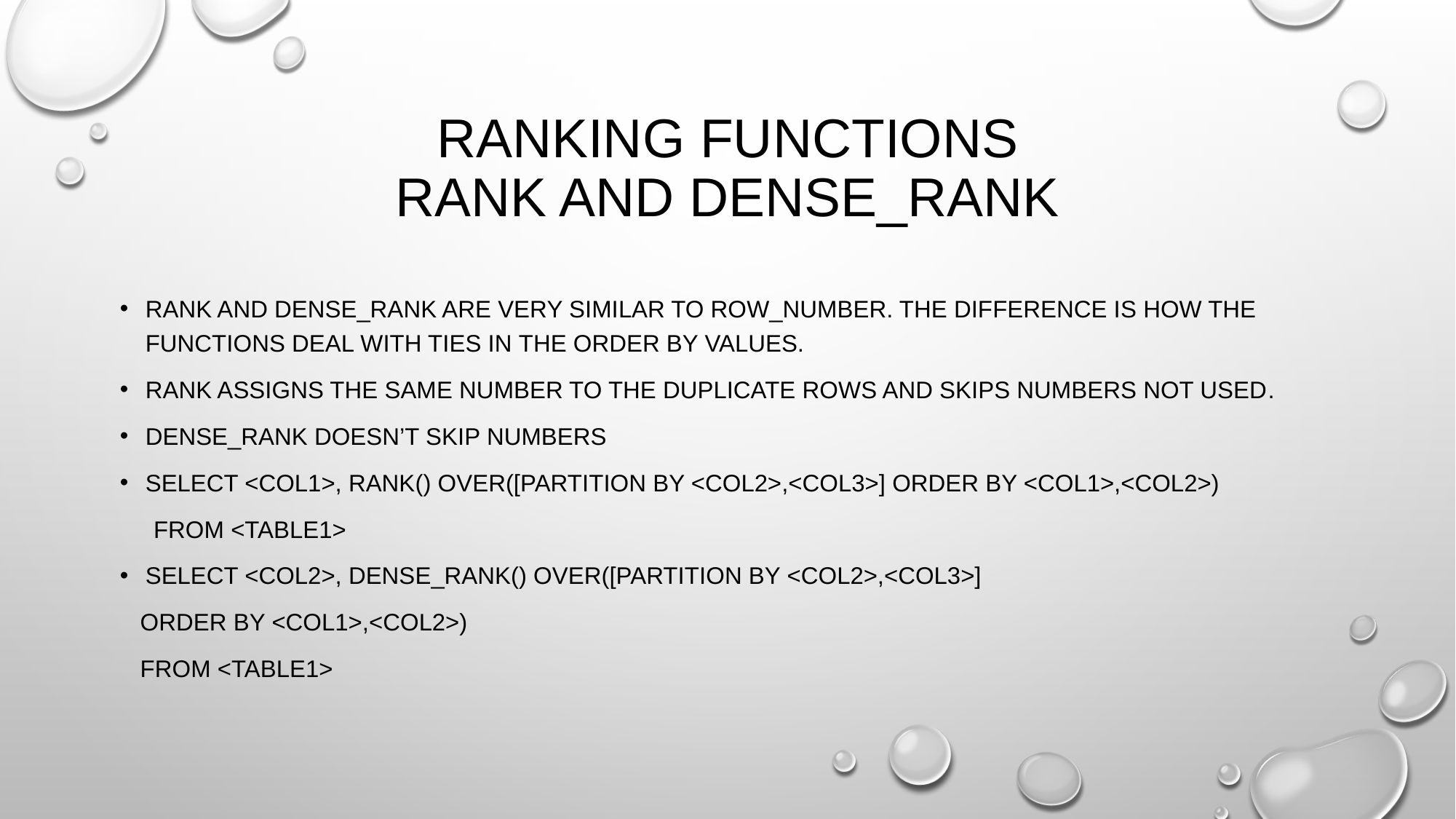

# Ranking functions RANK and DENSE_RANK
RANK and DENSE_RANK are very similar to ROW_NUMBER. The difference is how the functions deal with ties in the ORDER BY values.
RANK assigns the same number to the duplicate rows and skips numbers not used.
DENSE_RANK doesn’t skip numbers
SELECT <col1>, RANK() OVER([PARTITION BY <col2>,<col3>] ORDER BY <col1>,<col2>)
     frOM <table1>
SELECT <col2>, DENSE_RANK() OVER([PARTITION BY <col2>,<col3>]
   ORDER BY <col1>,<col2>)
   FROM <table1>